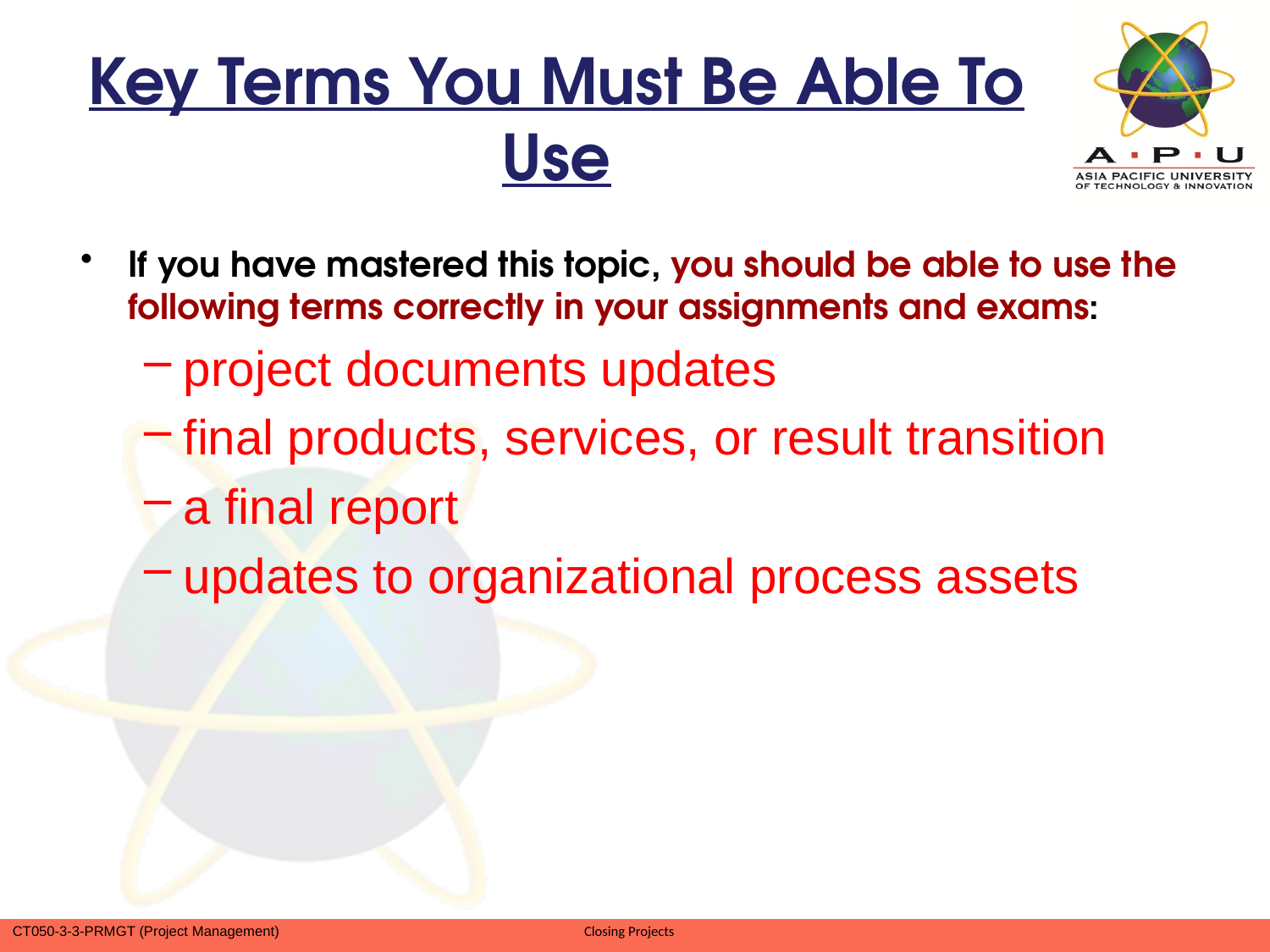

# Key Terms You Must Be Able To Use
If you have mastered this topic, you should be able to use the following terms correctly in your assignments and exams:
project documents updates
final products, services, or result transition
a final report
updates to organizational process assets